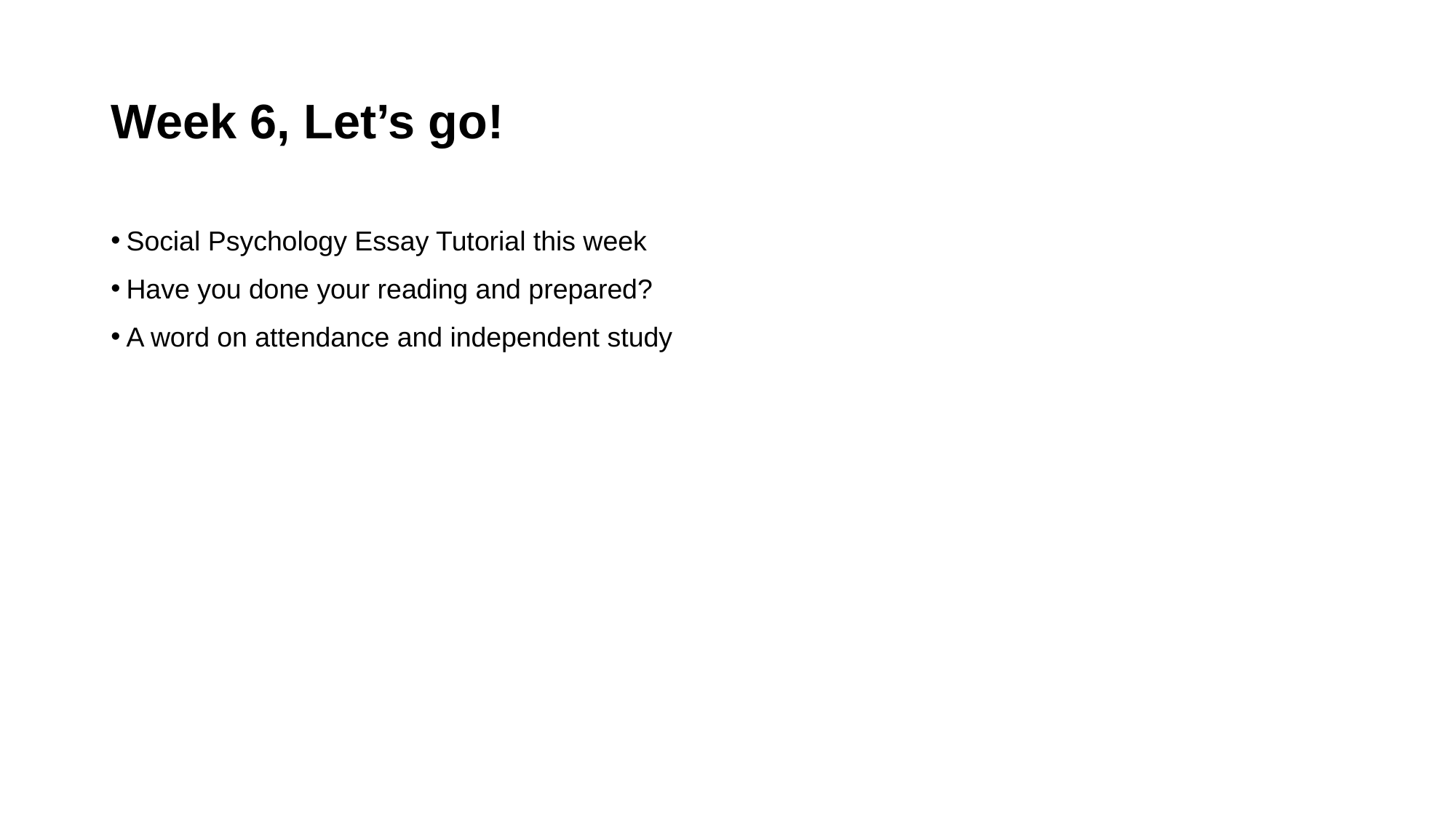

# Week 6, Let’s go!
Social Psychology Essay Tutorial this week
Have you done your reading and prepared?
A word on attendance and independent study